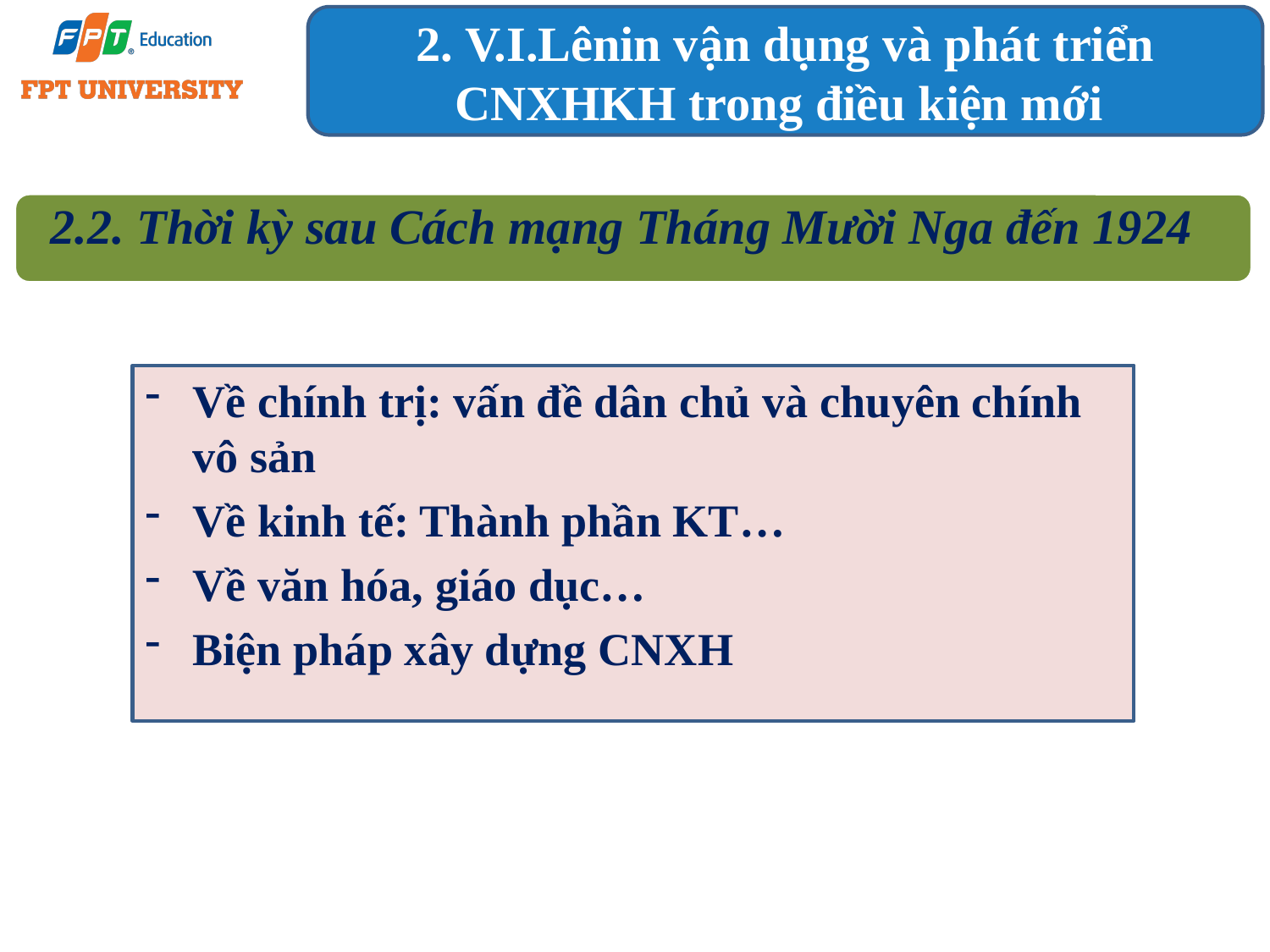

2. V.I.Lênin vận dụng và phát triển CNXHKH trong điều kiện mới

2.2. Thời kỳ sau Cách mạng Tháng Mười Nga đến 1924

Về chính trị: vấn đề dân chủ và chuyên chính vô sản
Về kinh tế: Thành phần KT…
Về văn hóa, giáo dục…
Biện pháp xây dựng CNXH